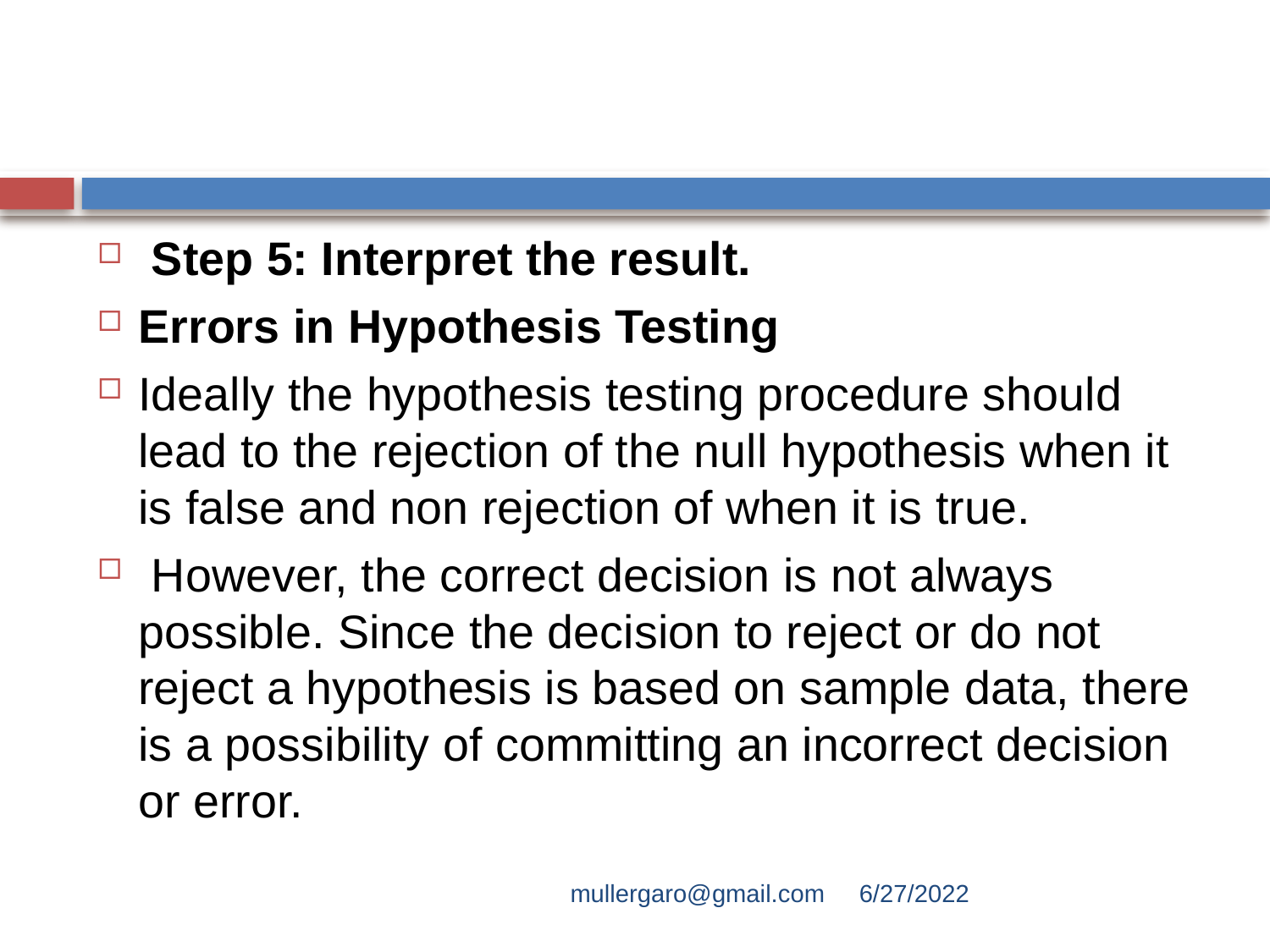

#
 Step 5: Interpret the result.
Errors in Hypothesis Testing
Ideally the hypothesis testing procedure should lead to the rejection of the null hypothesis when it is false and non rejection of when it is true.
 However, the correct decision is not always possible. Since the decision to reject or do not reject a hypothesis is based on sample data, there is a possibility of committing an incorrect decision or error.
mullergaro@gmail.com
6/27/2022